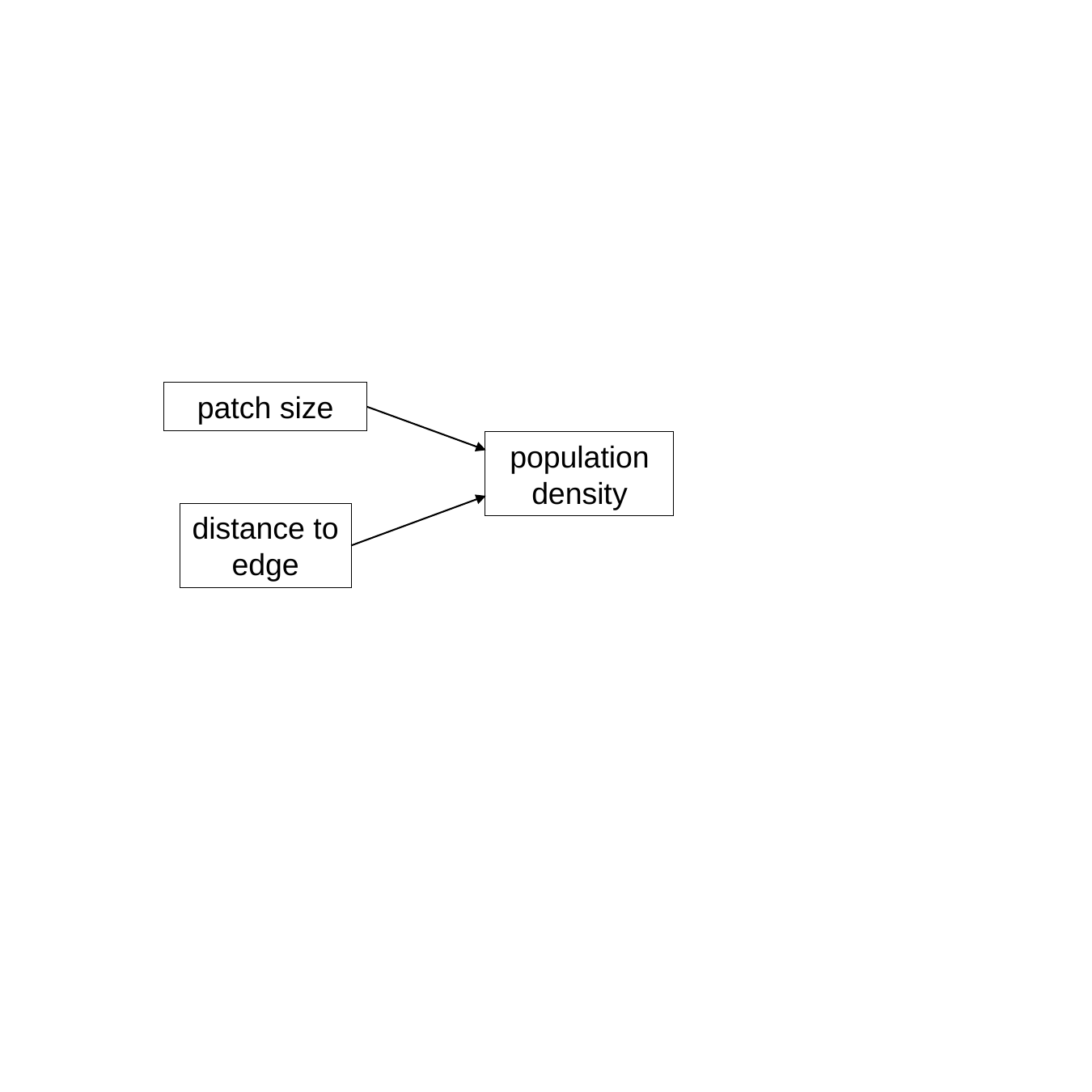

patch size
population density
distance to edge